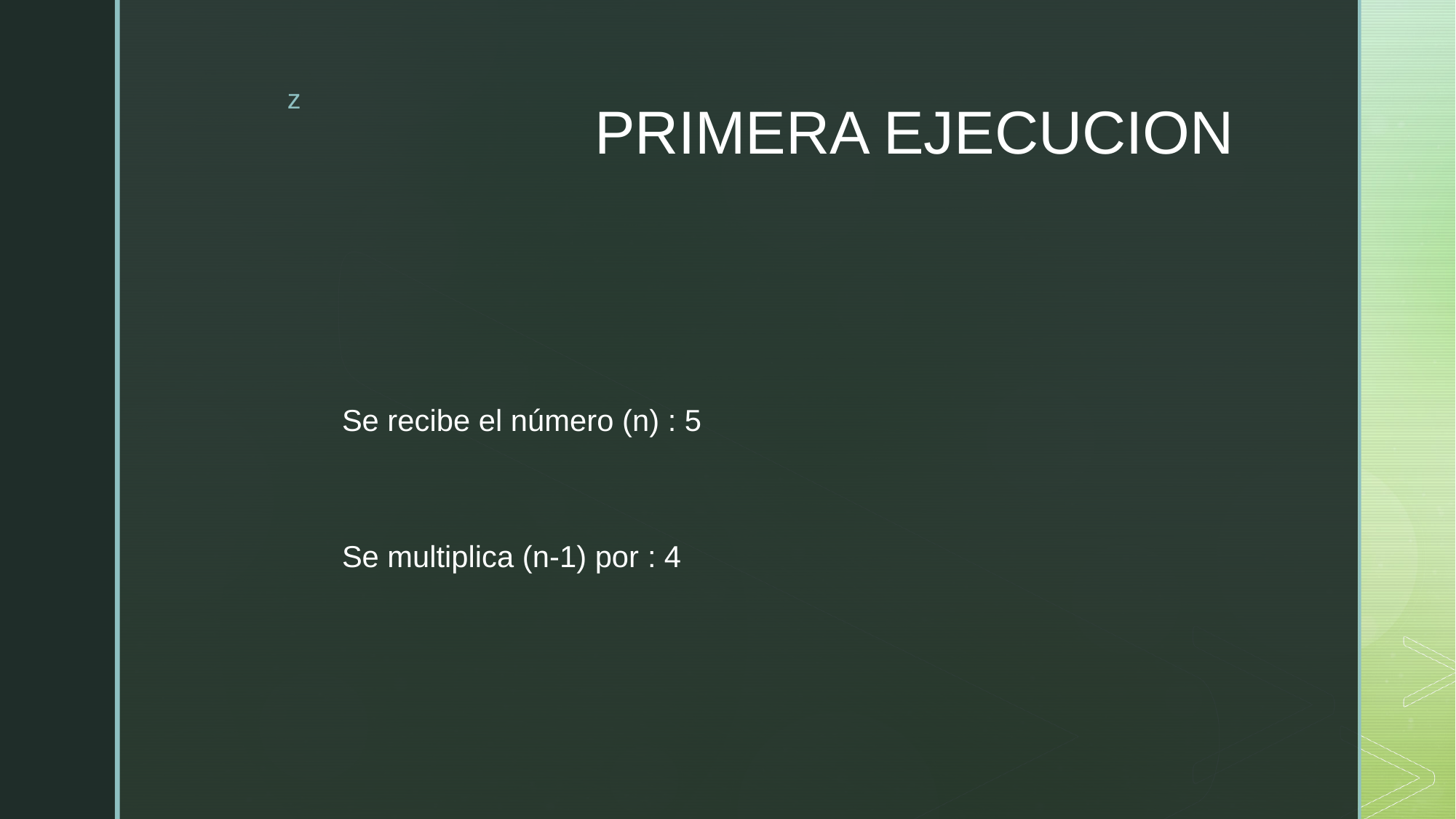

# PRIMERA EJECUCION
Se recibe el número (n) : 5

Se multiplica (n-1) por : 4